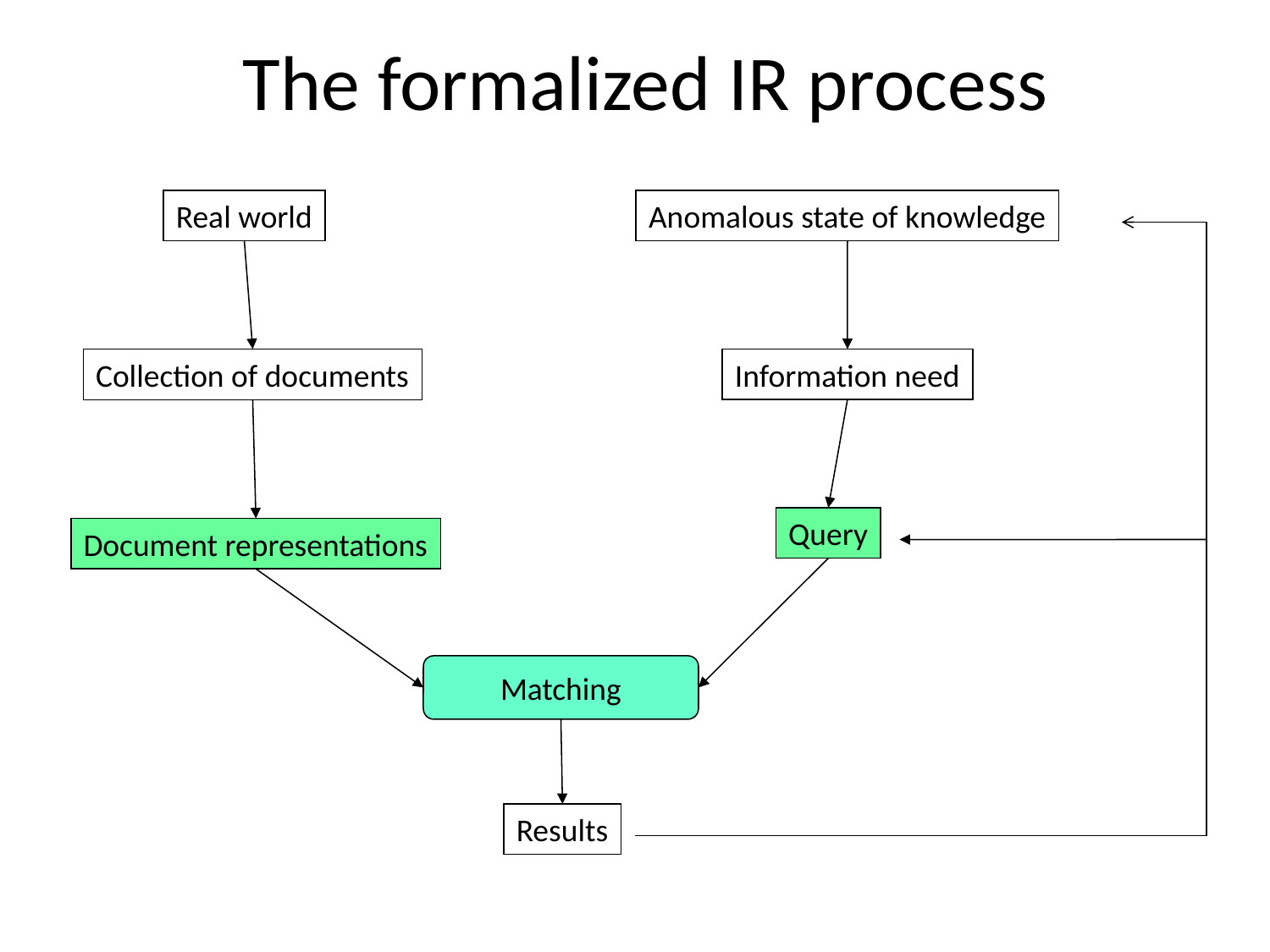

# The formalized IR process
Real world
Anomalous state of knowledge

Collection of documents
Information need
Query
Document representations

Matching
Results